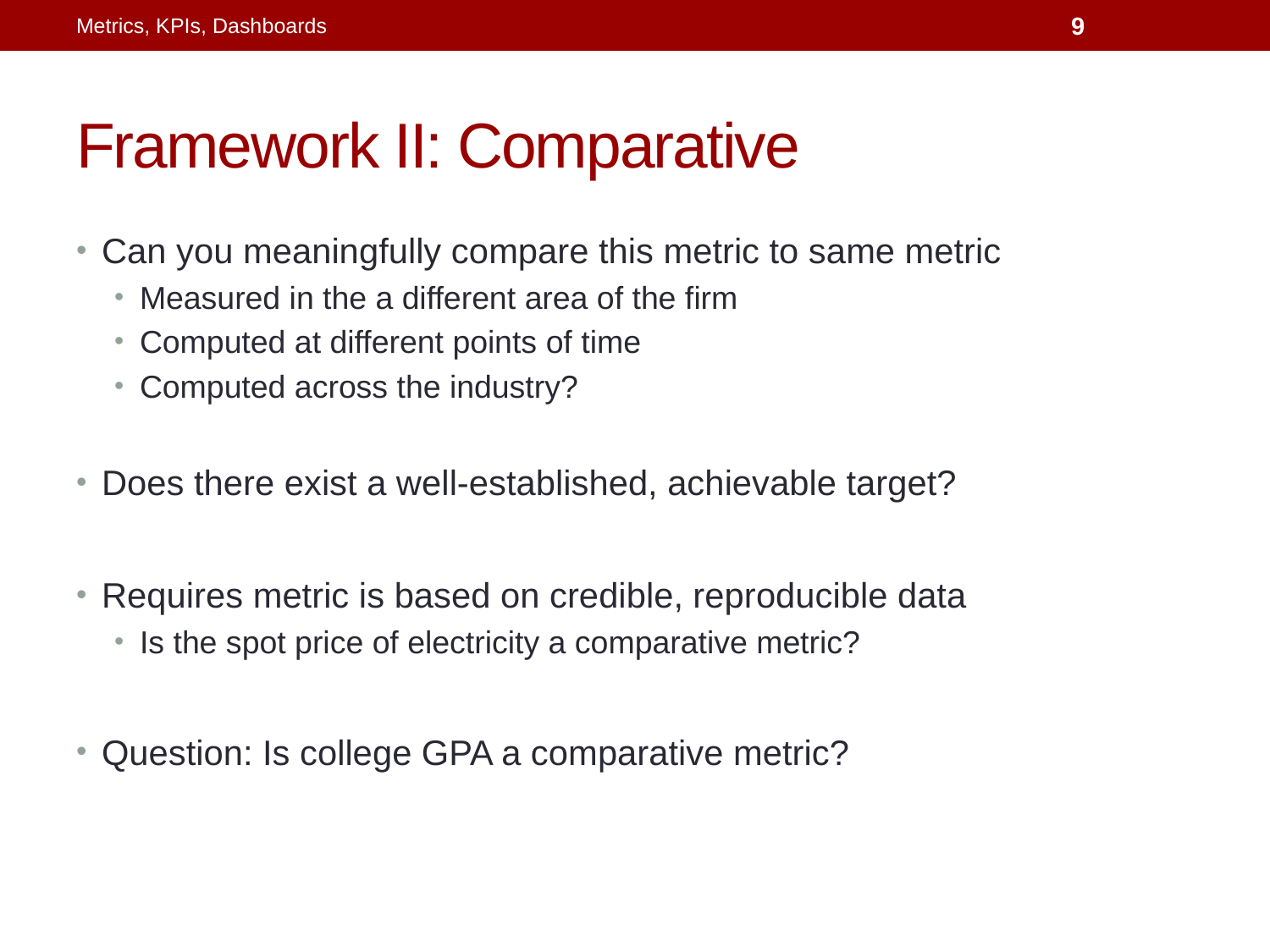

Metrics, KPIs, Dashboards
9
# Framework II: Comparative
Can you meaningfully compare this metric to same metric
Measured in the a different area of the firm
Computed at different points of time
Computed across the industry?

Does there exist a well-established, achievable target?

Requires metric is based on credible, reproducible data
Is the spot price of electricity a comparative metric?

Question: Is college GPA a comparative metric?